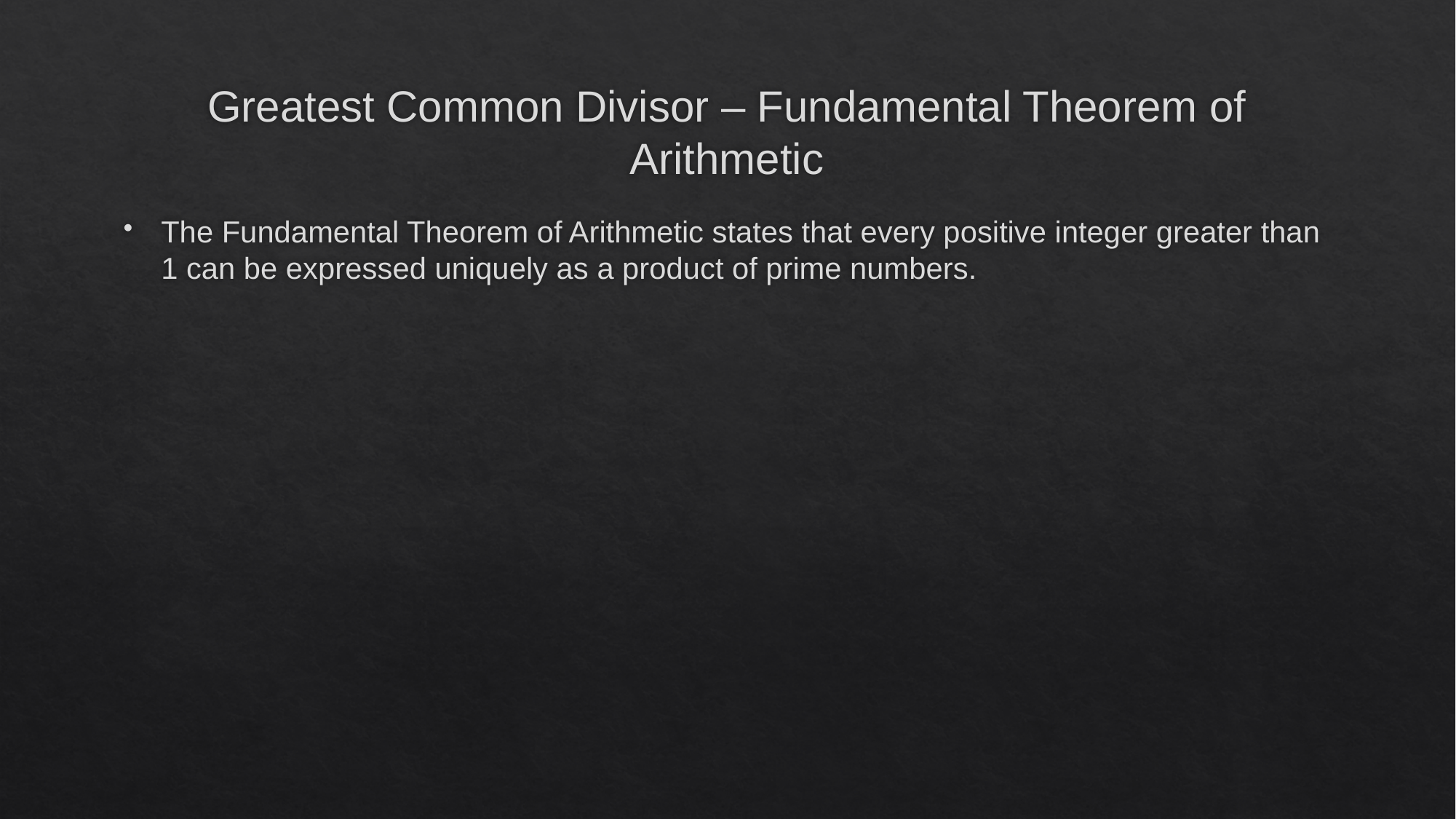

# Greatest Common Divisor – Fundamental Theorem of Arithmetic
The Fundamental Theorem of Arithmetic states that every positive integer greater than 1 can be expressed uniquely as a product of prime numbers.